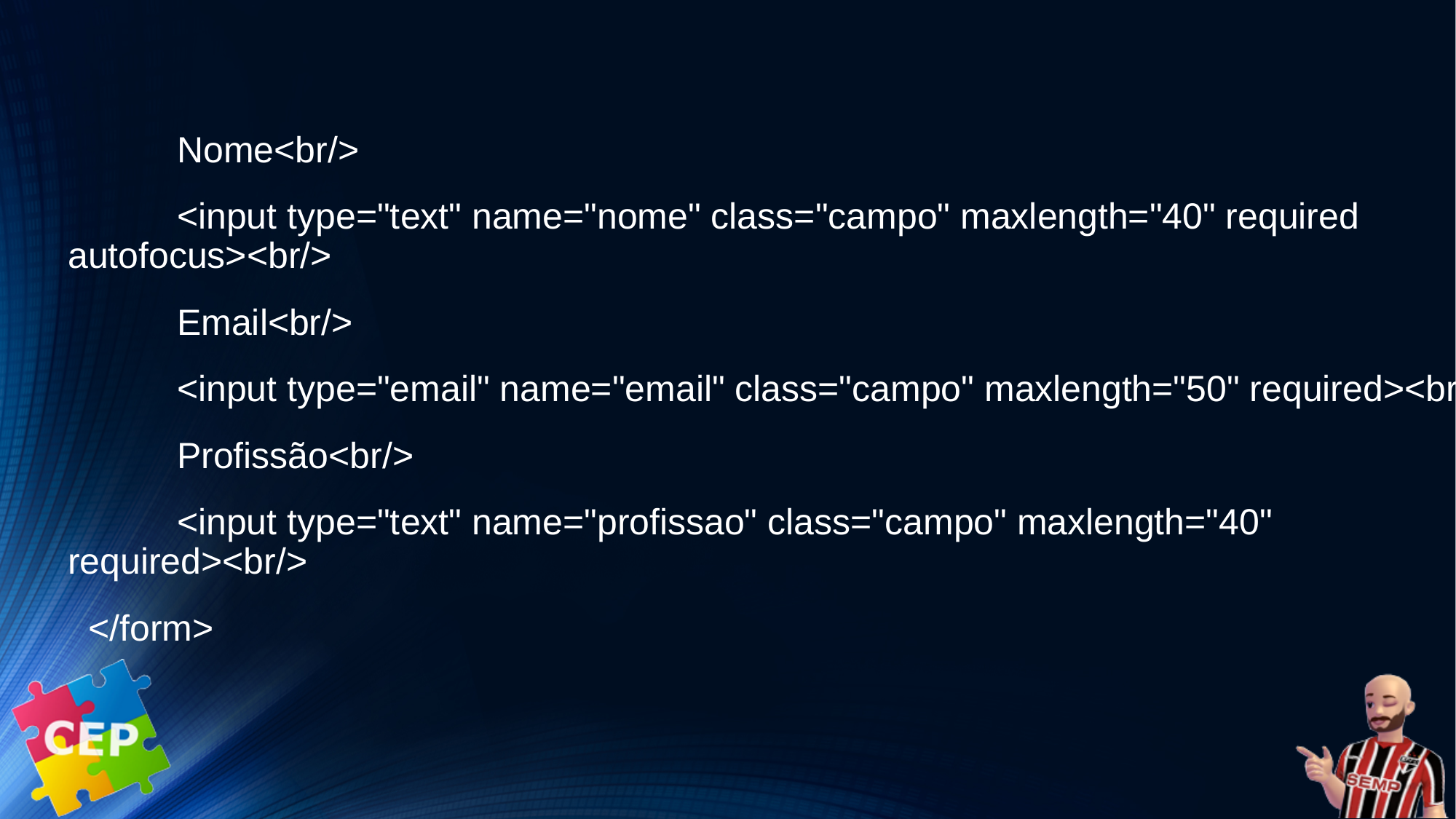

Nome<br/>
 	<input type="text" name="nome" class="campo" maxlength="40" required autofocus><br/>
  	Email<br/>
 	<input type="email" name="email" class="campo" maxlength="50" required><br/>
	Profissão<br/>
 	<input type="text" name="profissao" class="campo" maxlength="40" required><br/>
  </form>